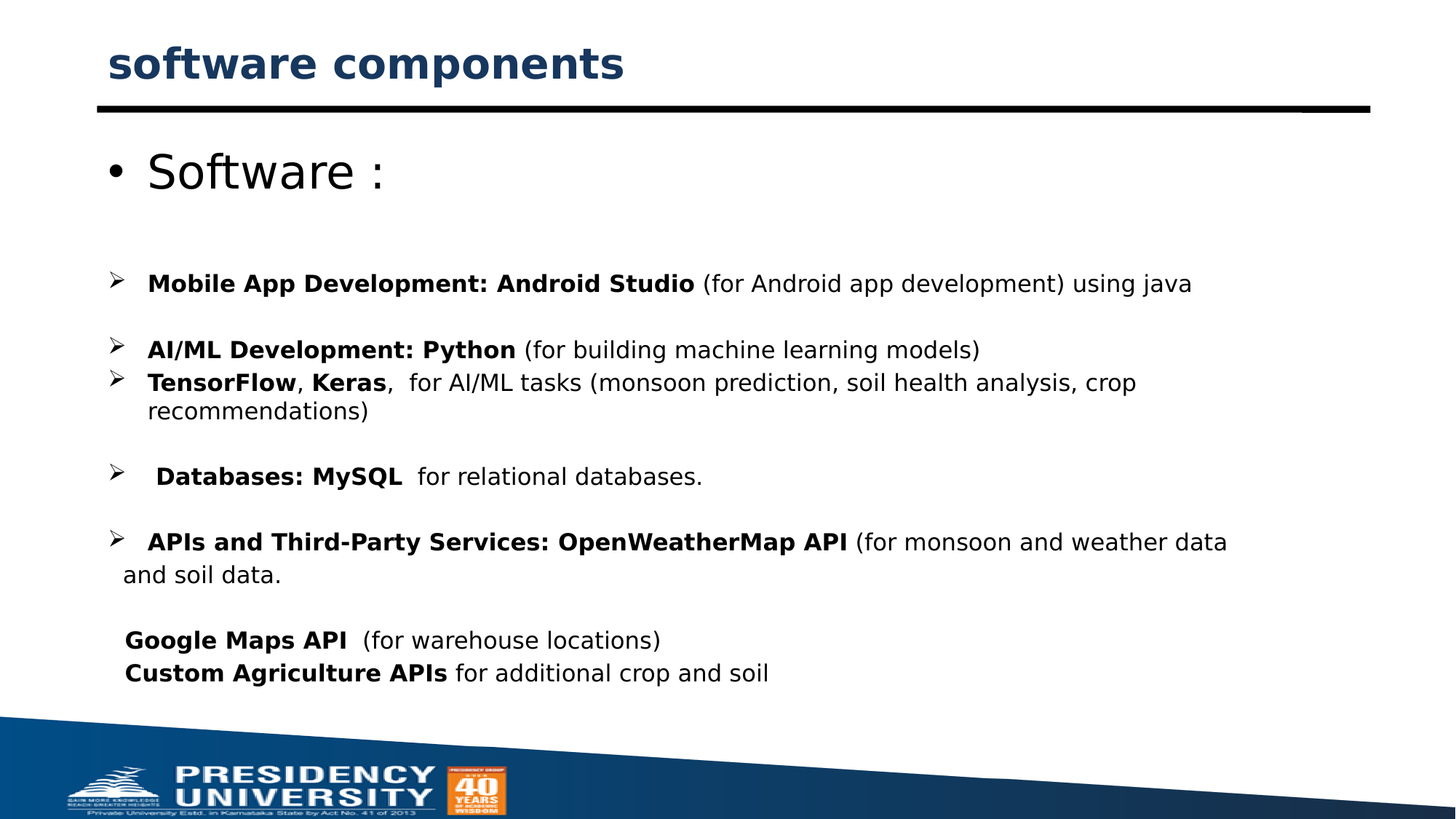

# software components
Software :

Mobile App Development: Android Studio (for Android app development) using java

AI/ML Development: Python (for building machine learning models)
TensorFlow, Keras,  for AI/ML tasks (monsoon prediction, soil health analysis, crop recommendations)

 Databases: MySQL  for relational databases.

APIs and Third-Party Services: OpenWeatherMap API (for monsoon and weather data
  and soil data.

 Google Maps API  (for warehouse locations)
 Custom Agriculture APIs for additional crop and soil